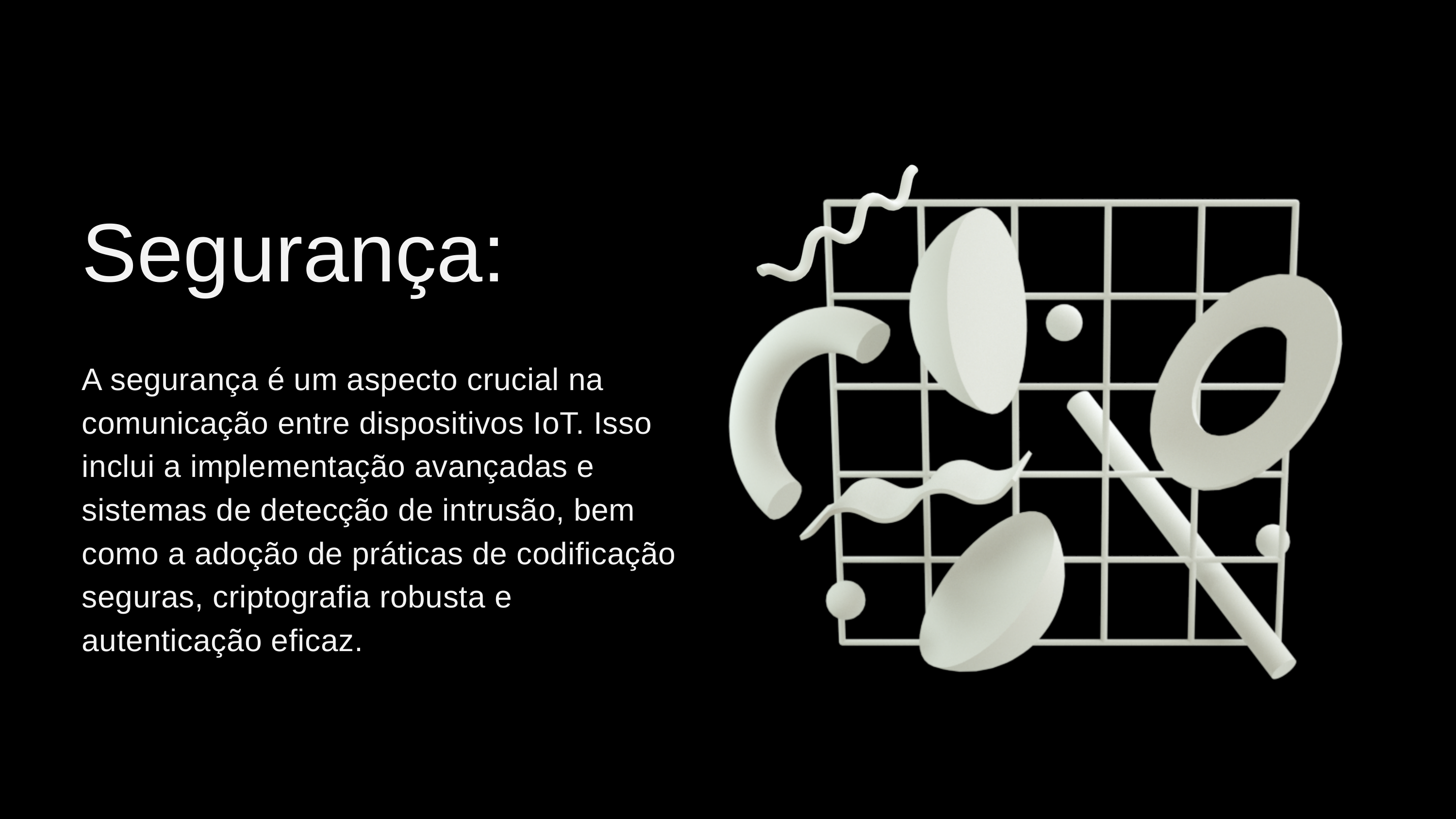

Segurança:
A segurança é um aspecto crucial na comunicação entre dispositivos IoT. Isso inclui a implementação avançadas e sistemas de detecção de intrusão, bem como a adoção de práticas de codificação seguras, criptografia robusta e autenticação eficaz.